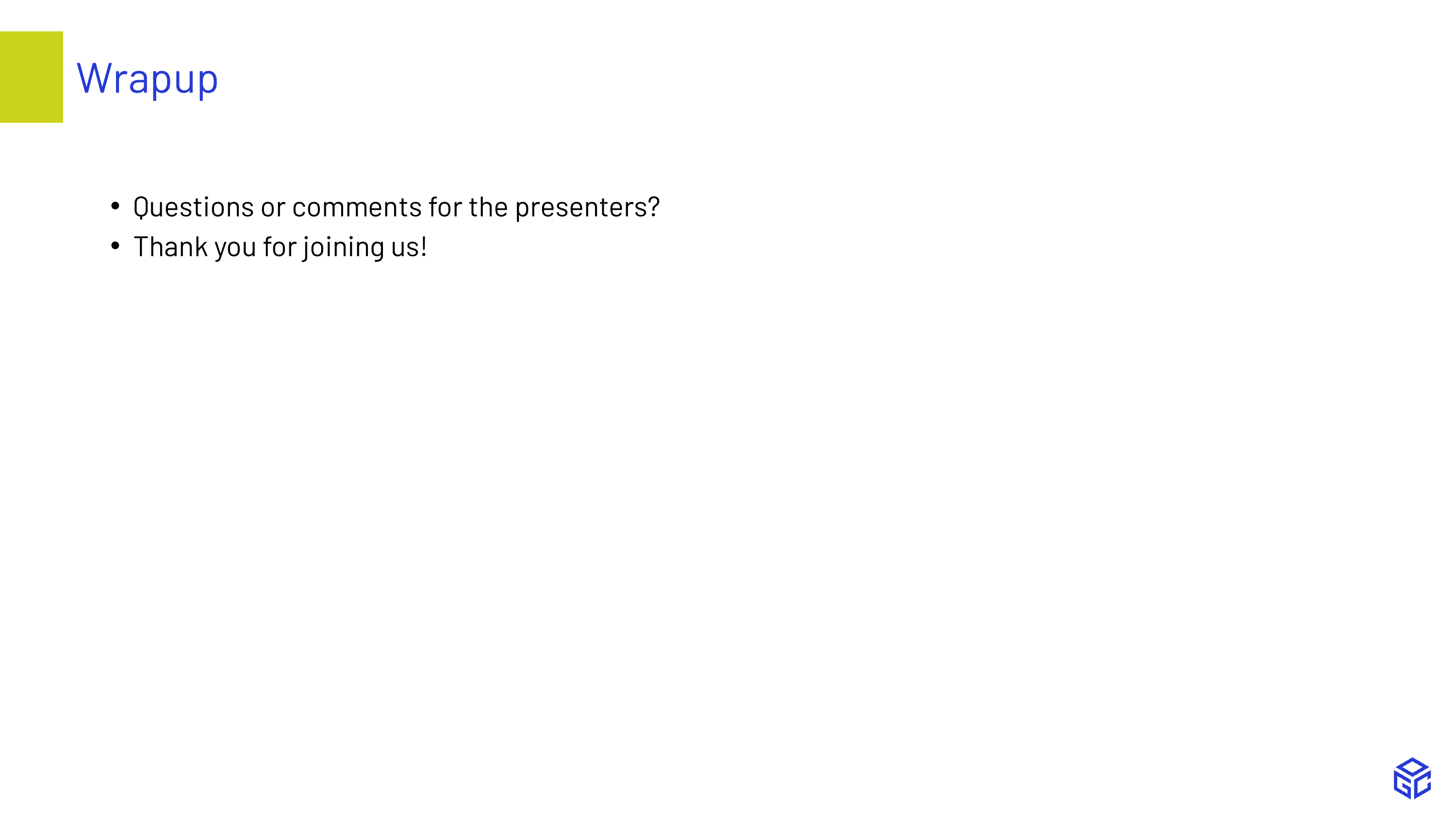

# Wrapup
Questions or comments for the presenters?
Thank you for joining us!